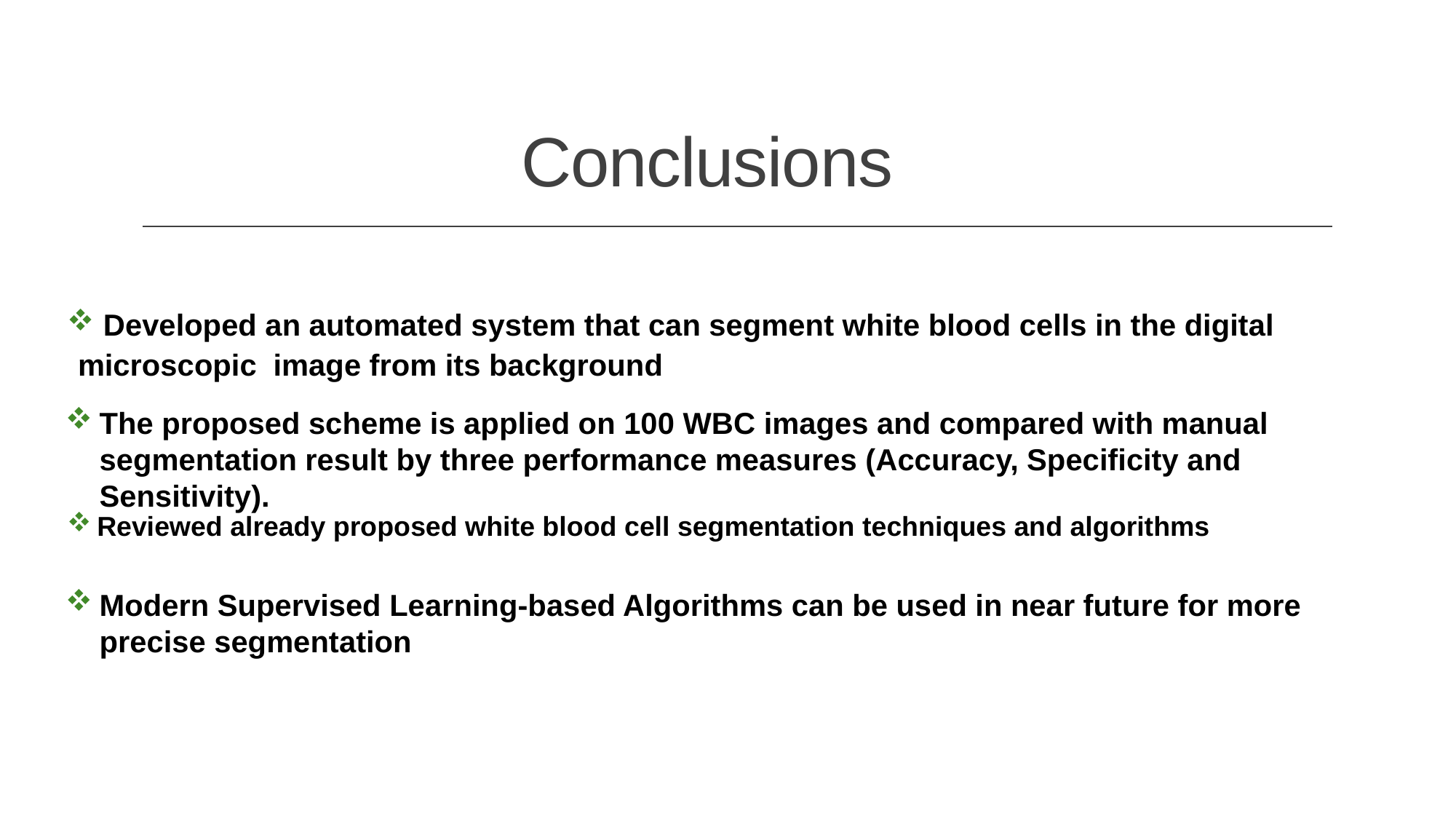

# Conclusions
 Developed an automated system that can segment white blood cells in the digital microscopic  image from its background
The proposed scheme is applied on 100 WBC images and compared with manual segmentation result by three performance measures (Accuracy, Specificity and Sensitivity).
 Reviewed already proposed white blood cell segmentation techniques and algorithms

Modern Supervised Learning-based Algorithms can be used in near future for more precise segmentation

18